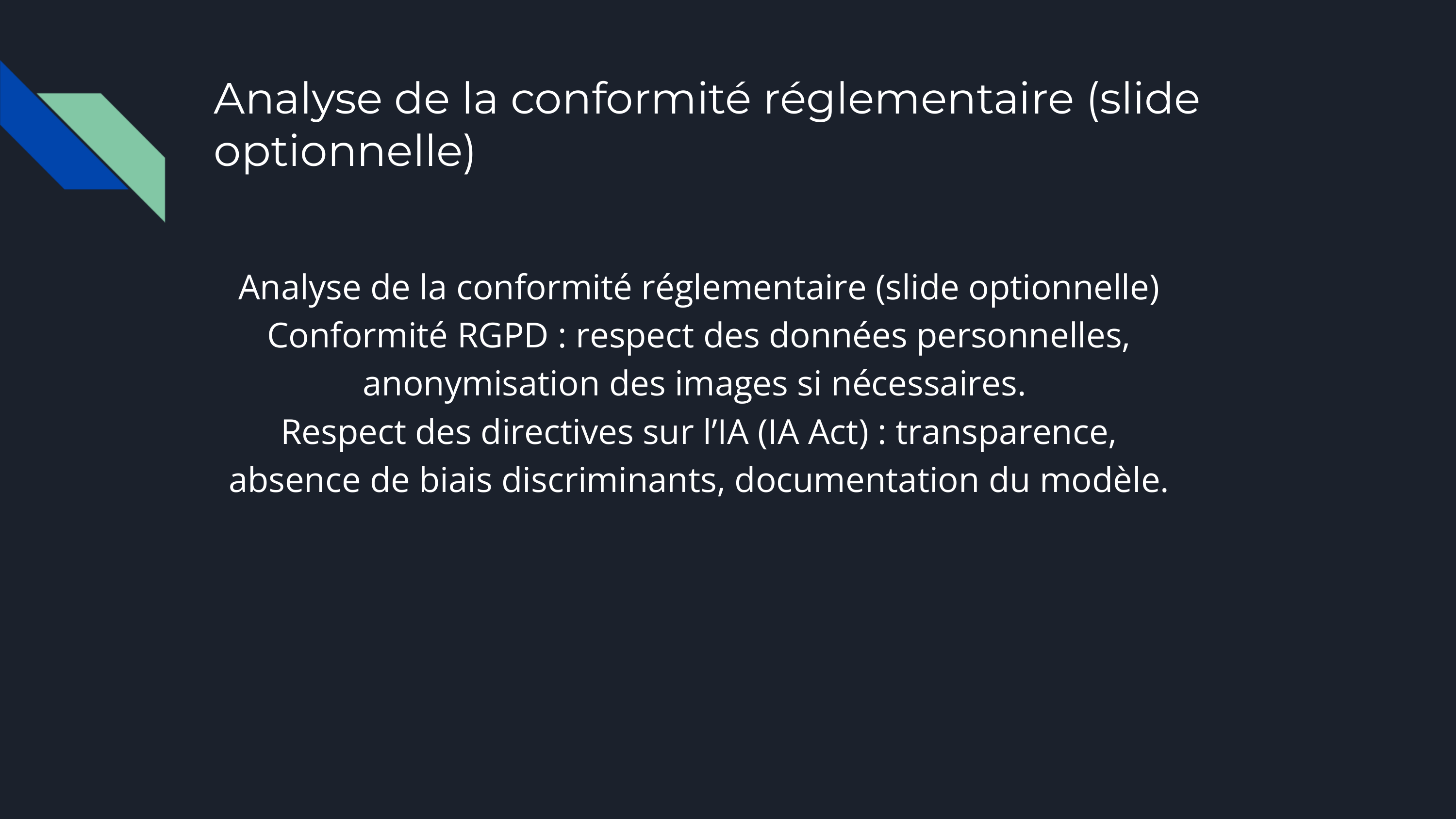

Analyse de la conformité réglementaire (slide optionnelle)
Analyse de la conformité réglementaire (slide optionnelle)
Conformité RGPD : respect des données personnelles, anonymisation des images si nécessaires.
Respect des directives sur l’IA (IA Act) : transparence, absence de biais discriminants, documentation du modèle.